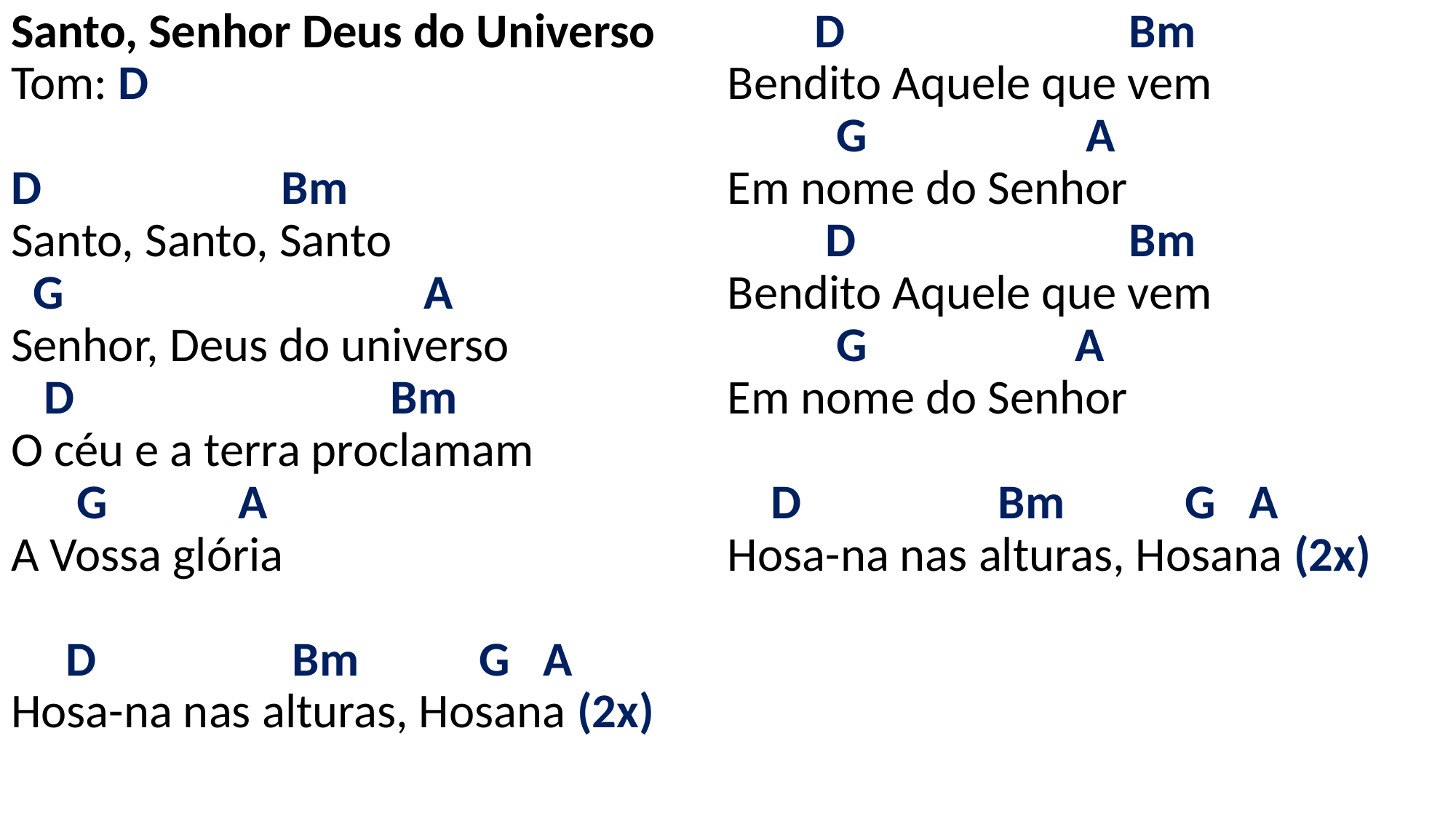

# Santo, Senhor Deus do Universo Tom: D   D                      Bm Santo, Santo, Santo G                                 A Senhor, Deus do universo D                             Bm O céu e a terra proclamam G            A A Vossa glória   D                  Bm           G   A Hosa-na nas alturas, Hosana (2x)   D                          Bm Bendito Aquele que vem G                    A Em nome do Senhor D                         Bm Bendito Aquele que vem G                   A Em nome do Senhor   D                  Bm           G   A Hosa-na nas alturas, Hosana (2x)